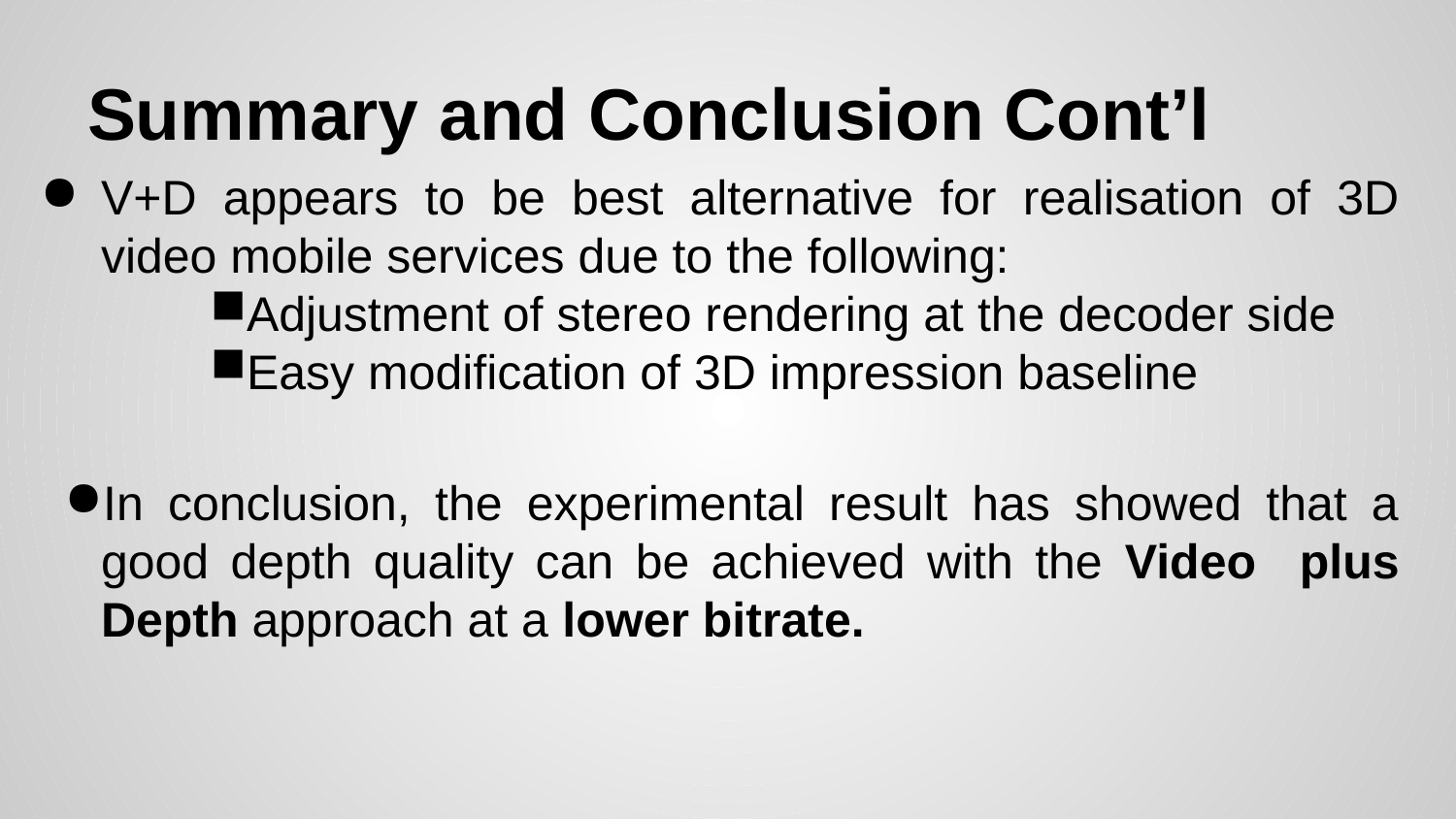

# Summary and Conclusion Cont’l
V+D appears to be best alternative for realisation of 3D video mobile services due to the following:
Adjustment of stereo rendering at the decoder side
Easy modification of 3D impression baseline

In conclusion, the experimental result has showed that a good depth quality can be achieved with the Video  plus Depth approach at a lower bitrate.